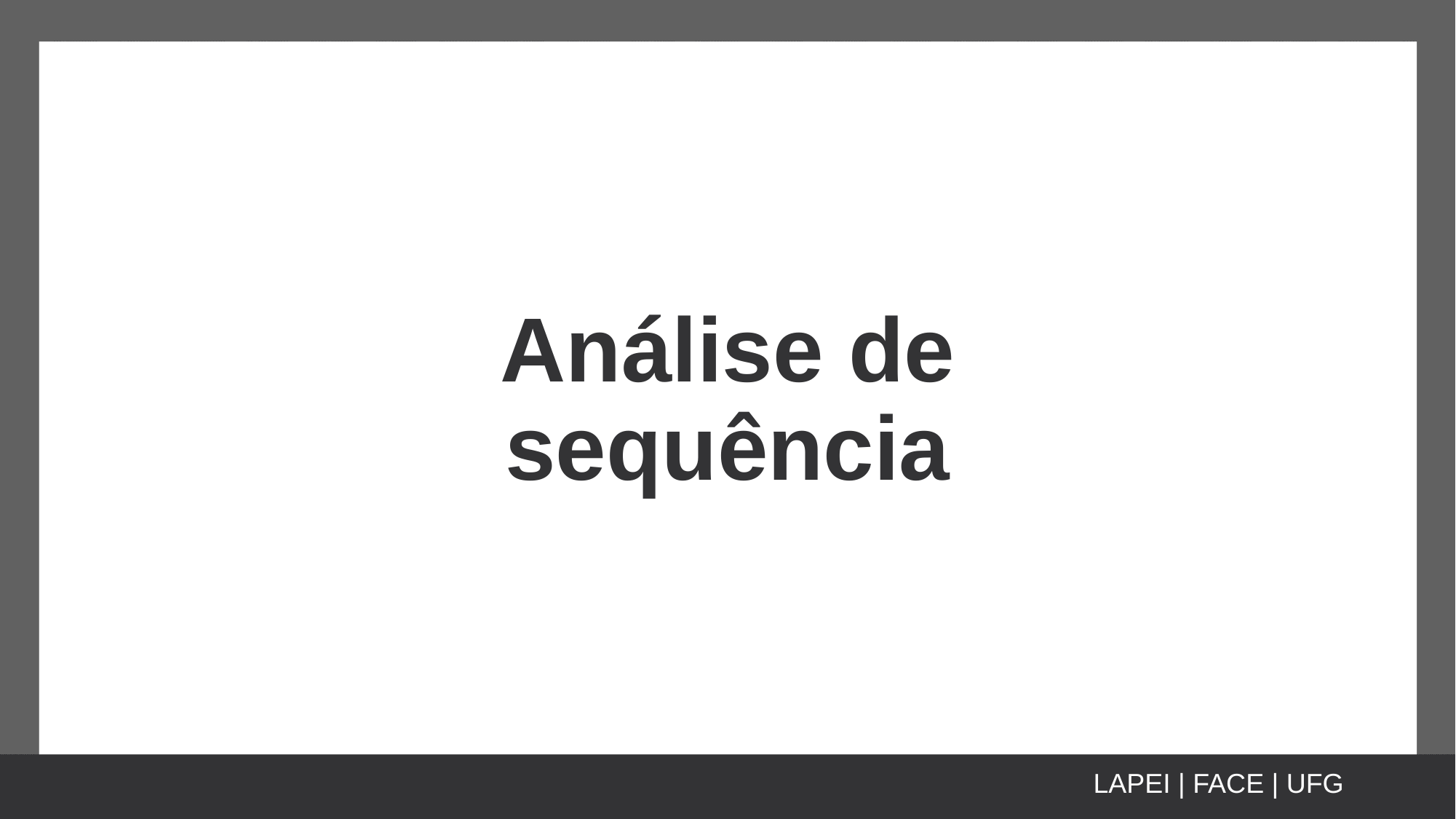

# Análise de sequência
LAPEI | FACE | UFG